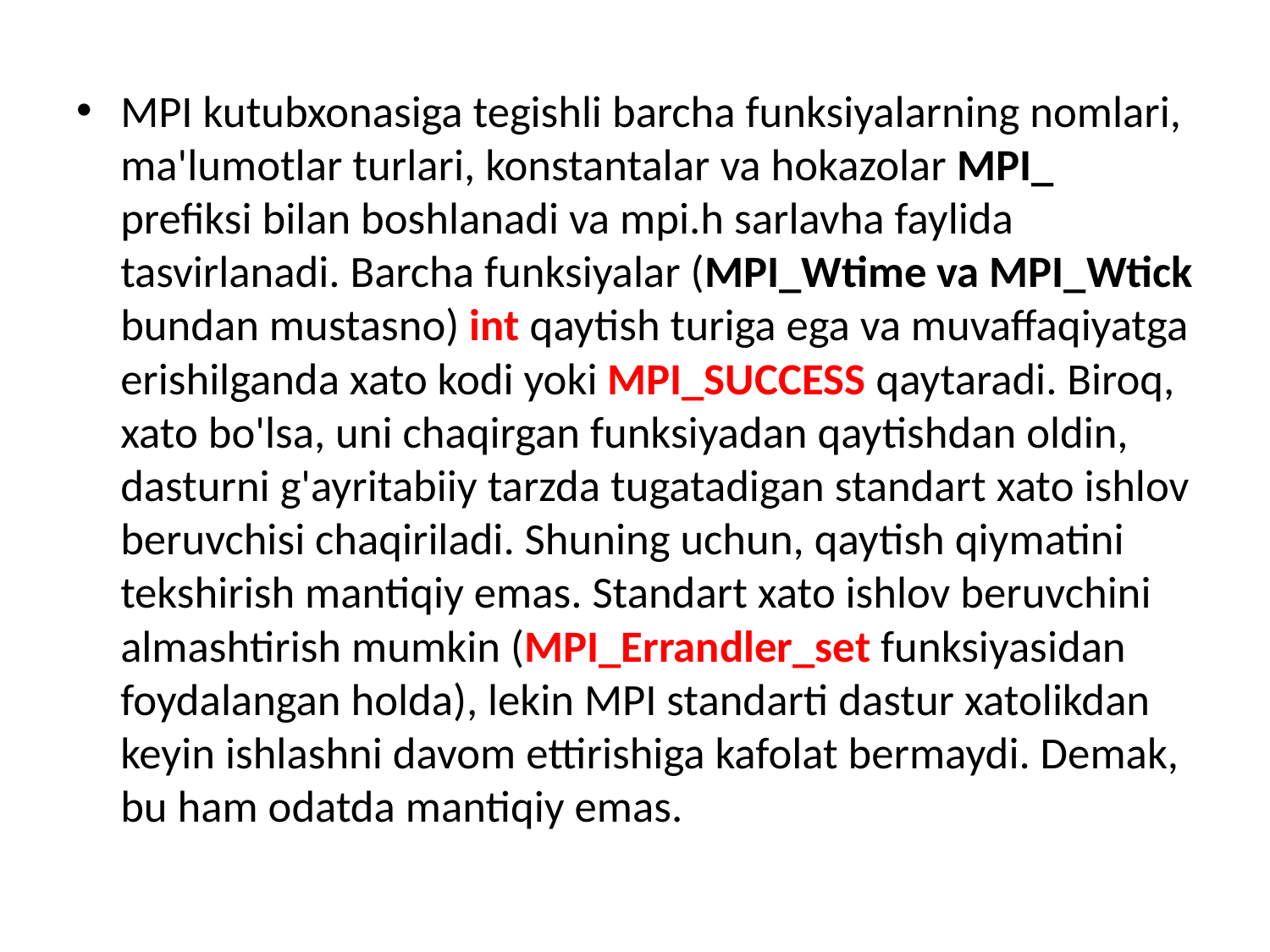

MPI kutubxonasiga tegishli barcha funksiyalarning nomlari, ma'lumotlar turlari, konstantalar va hokazolar MPI_ prefiksi bilan boshlanadi va mpi.h sarlavha faylida tasvirlanadi. Barcha funksiyalar (MPI_Wtime va MPI_Wtick bundan mustasno) int qaytish turiga ega va muvaffaqiyatga erishilganda xato kodi yoki MPI_SUCCESS qaytaradi. Biroq, xato bo'lsa, uni chaqirgan funksiyadan qaytishdan oldin, dasturni g'ayritabiiy tarzda tugatadigan standart xato ishlov beruvchisi chaqiriladi. Shuning uchun, qaytish qiymatini tekshirish mantiqiy emas. Standart xato ishlov beruvchini almashtirish mumkin (MPI_Errandler_set funksiyasidan foydalangan holda), lekin MPI standarti dastur xatolikdan keyin ishlashni davom ettirishiga kafolat bermaydi. Demak, bu ham odatda mantiqiy emas.